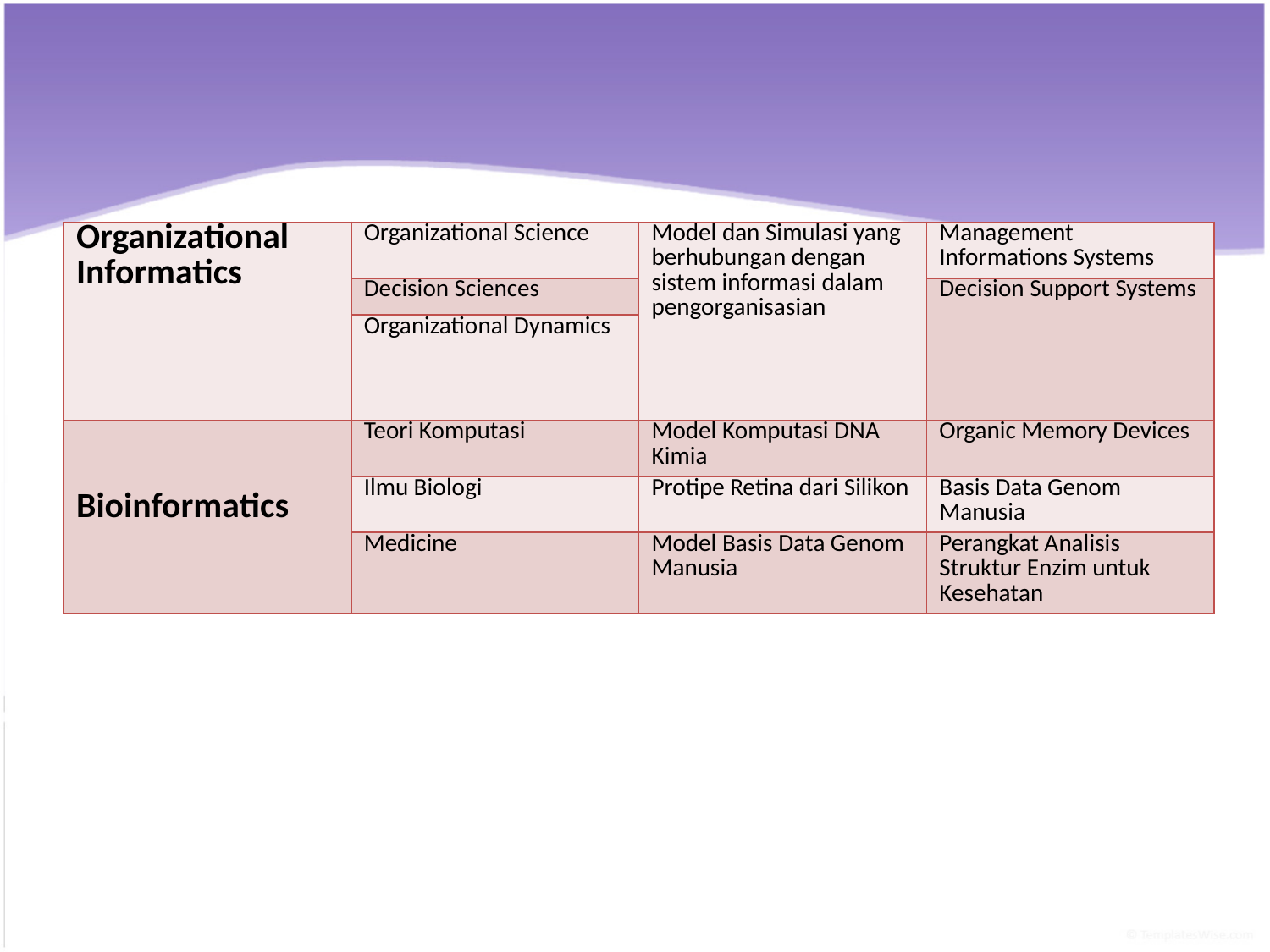

| Organizational Informatics | Organizational Science | Model dan Simulasi yang berhubungan dengan sistem informasi dalam pengorganisasian | Management Informations Systems |
| --- | --- | --- | --- |
|  | Decision Sciences |  | Decision Support Systems |
|  | Organizational Dynamics |  |  |
| Bioinformatics | Teori Komputasi | Model Komputasi DNA Kimia | Organic Memory Devices |
|  | Ilmu Biologi | Protipe Retina dari Silikon | Basis Data Genom Manusia |
|  | Medicine | Model Basis Data Genom Manusia | Perangkat Analisis Struktur Enzim untuk Kesehatan |